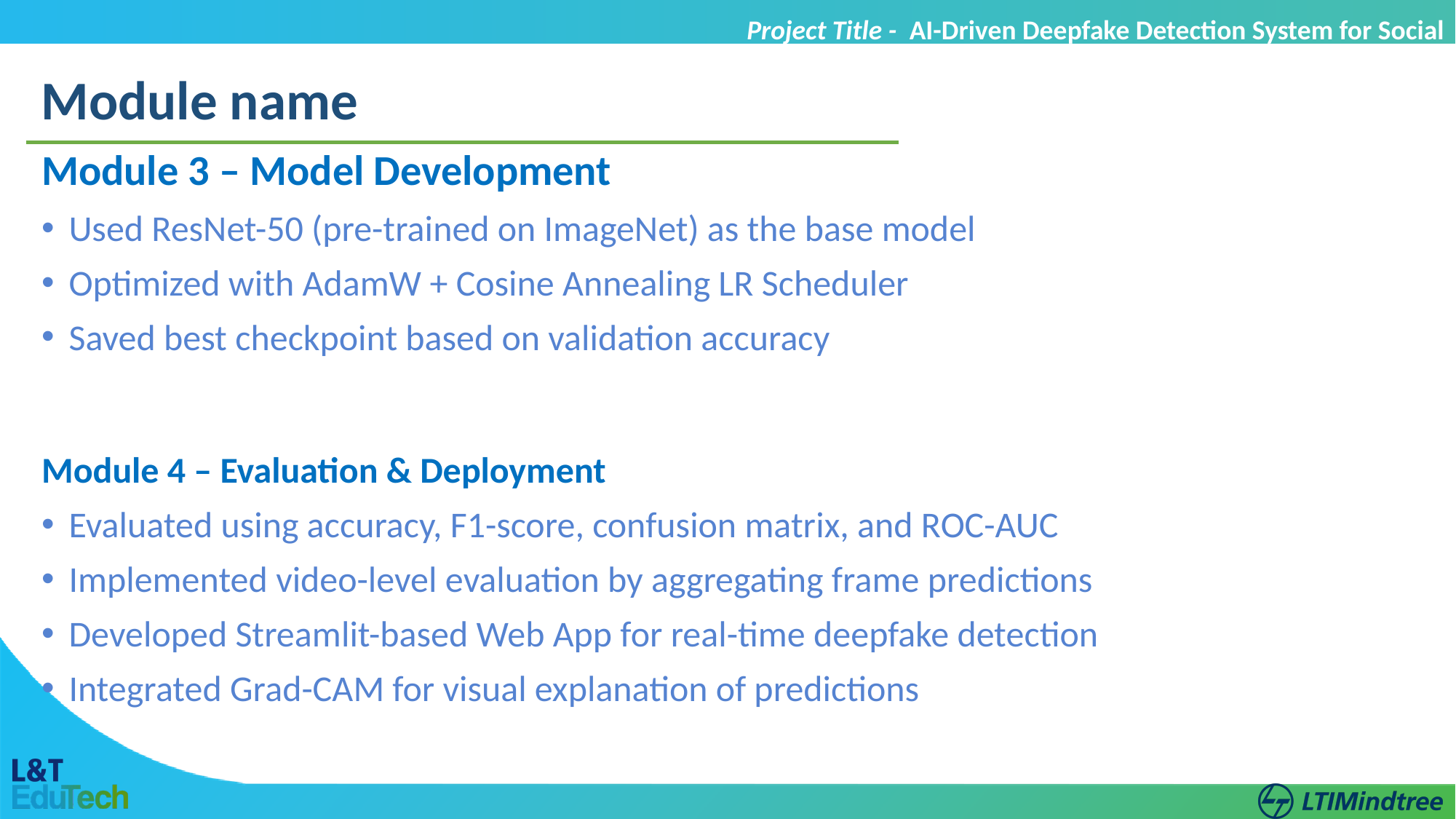

Project Title -  AI-Driven Deepfake Detection System for Social Media

Module name
Module 3 – Model Development
Used ResNet-50 (pre-trained on ImageNet) as the base model
Optimized with AdamW + Cosine Annealing LR Scheduler
Saved best checkpoint based on validation accuracy

Module 4 – Evaluation & Deployment
Evaluated using accuracy, F1-score, confusion matrix, and ROC-AUC
Implemented video-level evaluation by aggregating frame predictions
Developed Streamlit-based Web App for real-time deepfake detection
Integrated Grad-CAM for visual explanation of predictions